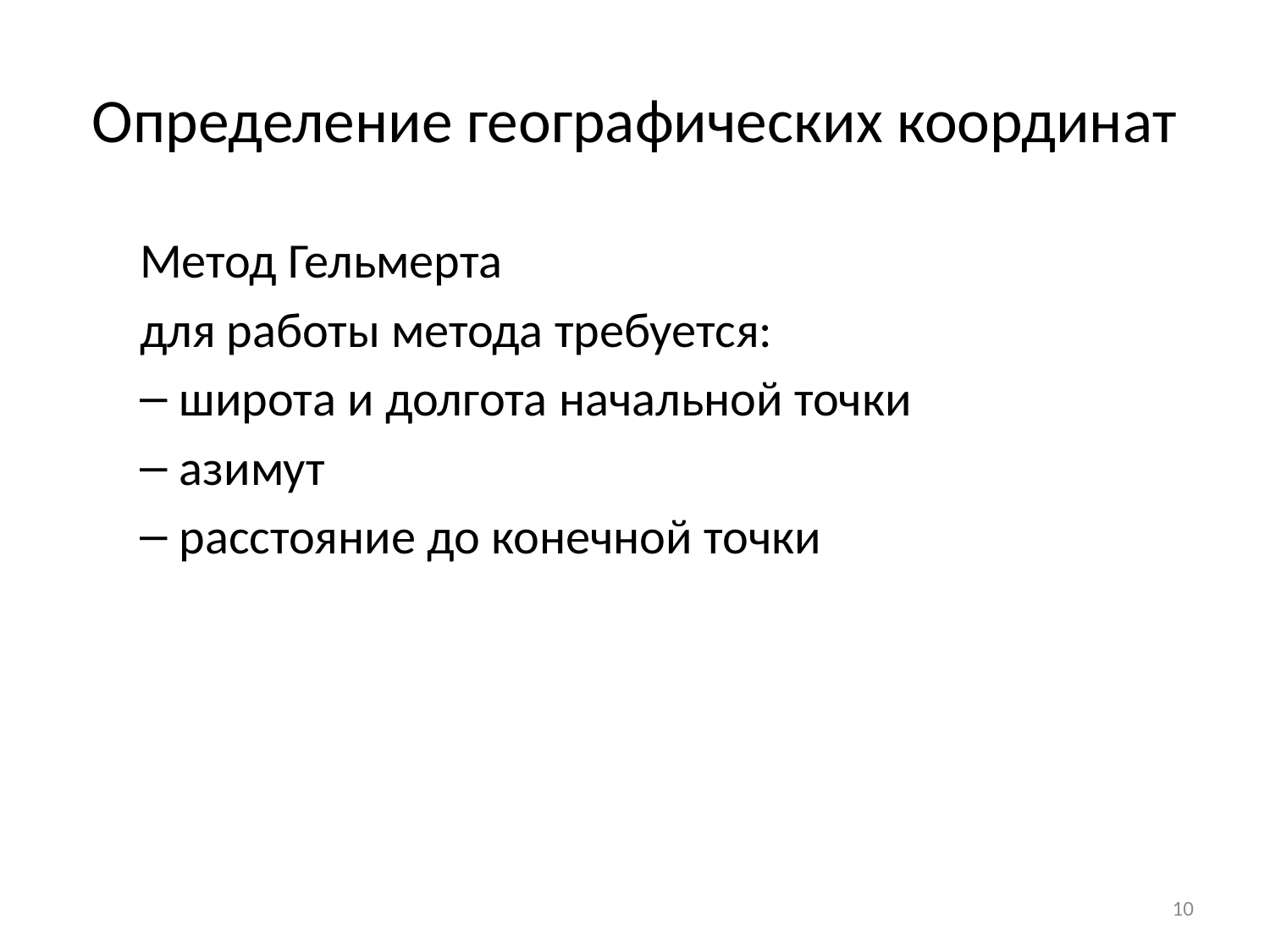

# Определение географических координат
Метод Гельмерта
для работы метода требуется:
широта и долгота начальной точки
азимут
расстояние до конечной точки

10